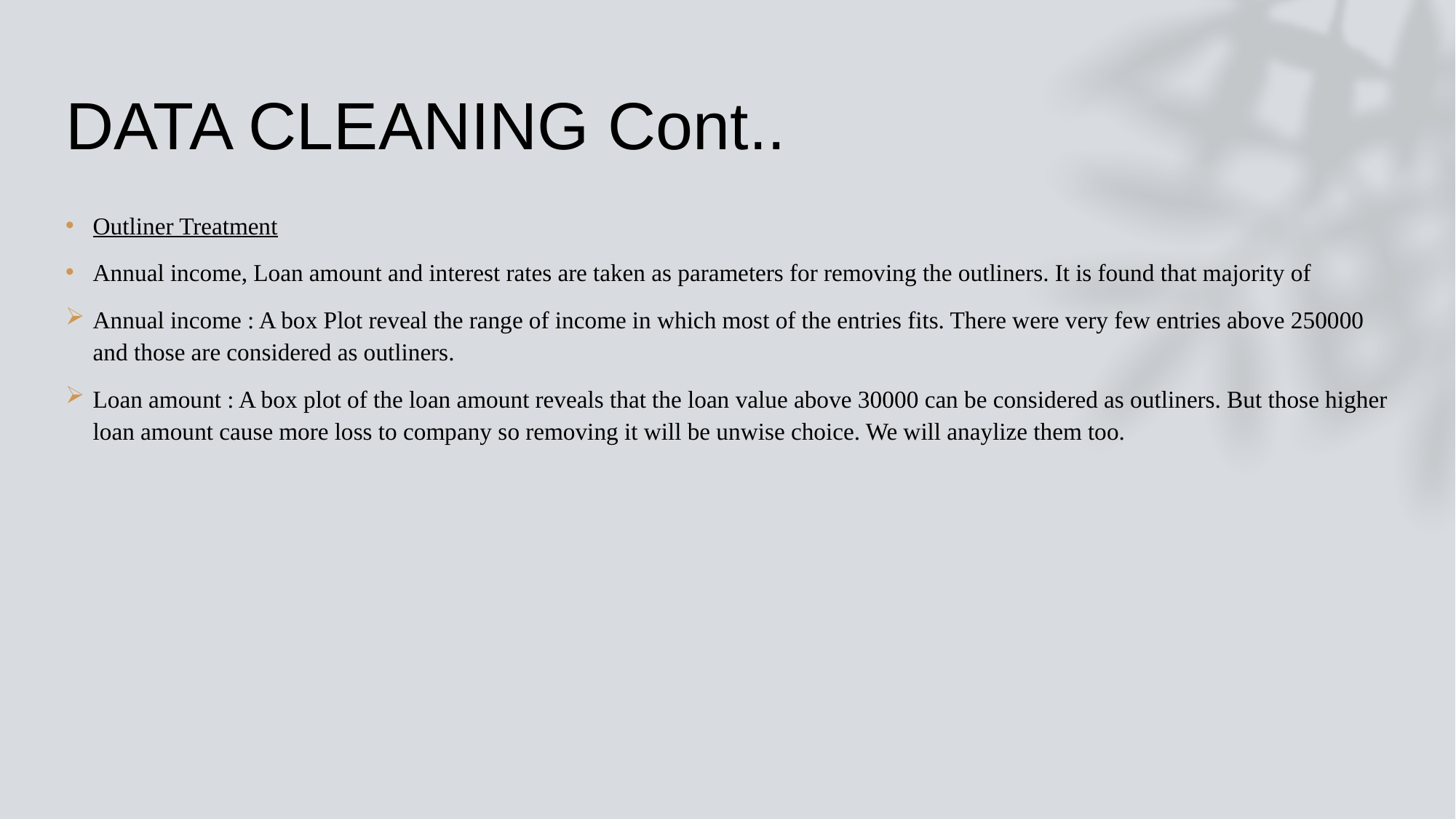

# DATA CLEANING Cont..
Outliner Treatment
Annual income, Loan amount and interest rates are taken as parameters for removing the outliners. It is found that majority of
Annual income : A box Plot reveal the range of income in which most of the entries fits. There were very few entries above 250000 and those are considered as outliners.
Loan amount : A box plot of the loan amount reveals that the loan value above 30000 can be considered as outliners. But those higher loan amount cause more loss to company so removing it will be unwise choice. We will anaylize them too.